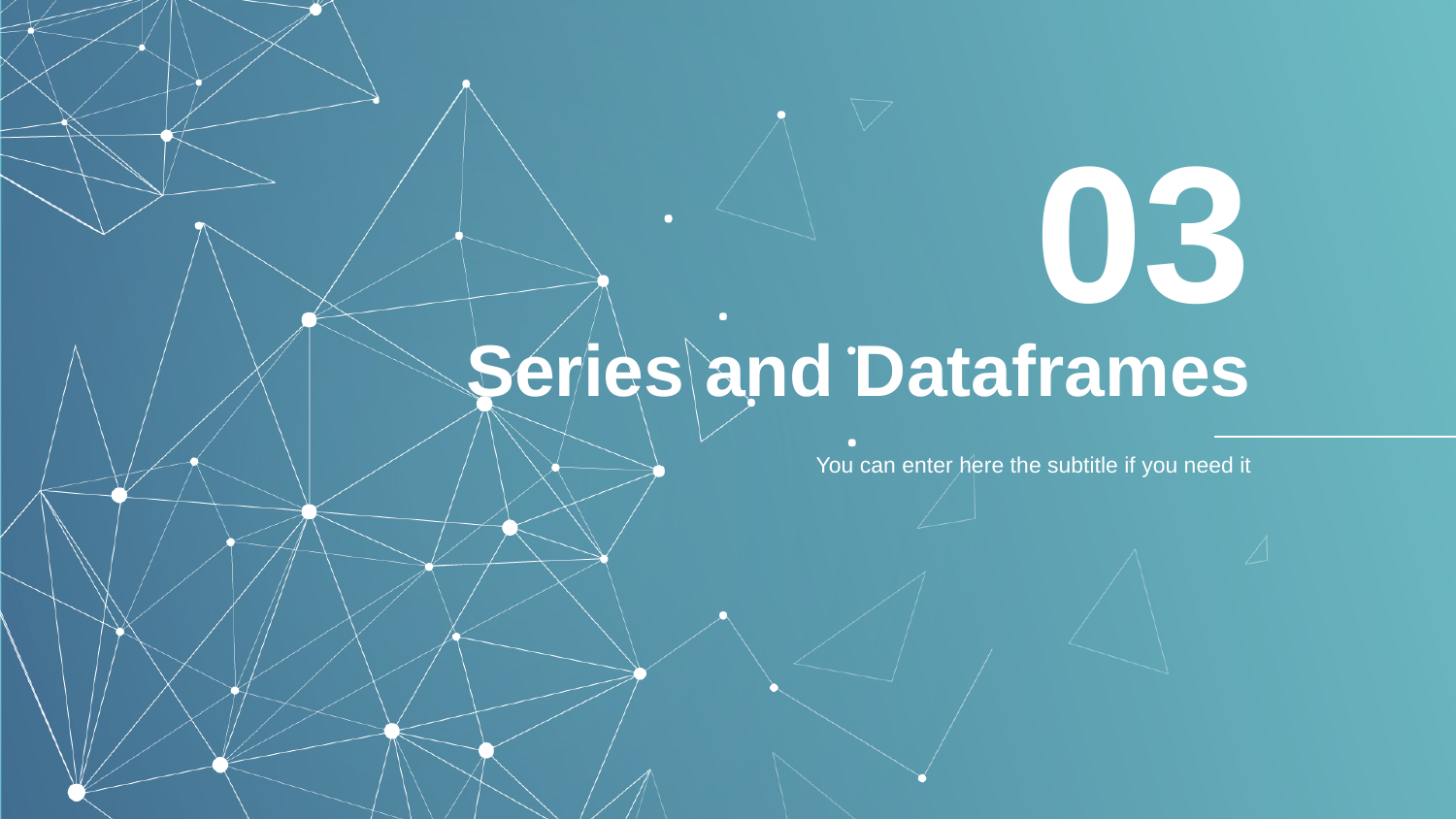

03
# Series and Dataframes
You can enter here the subtitle if you need it